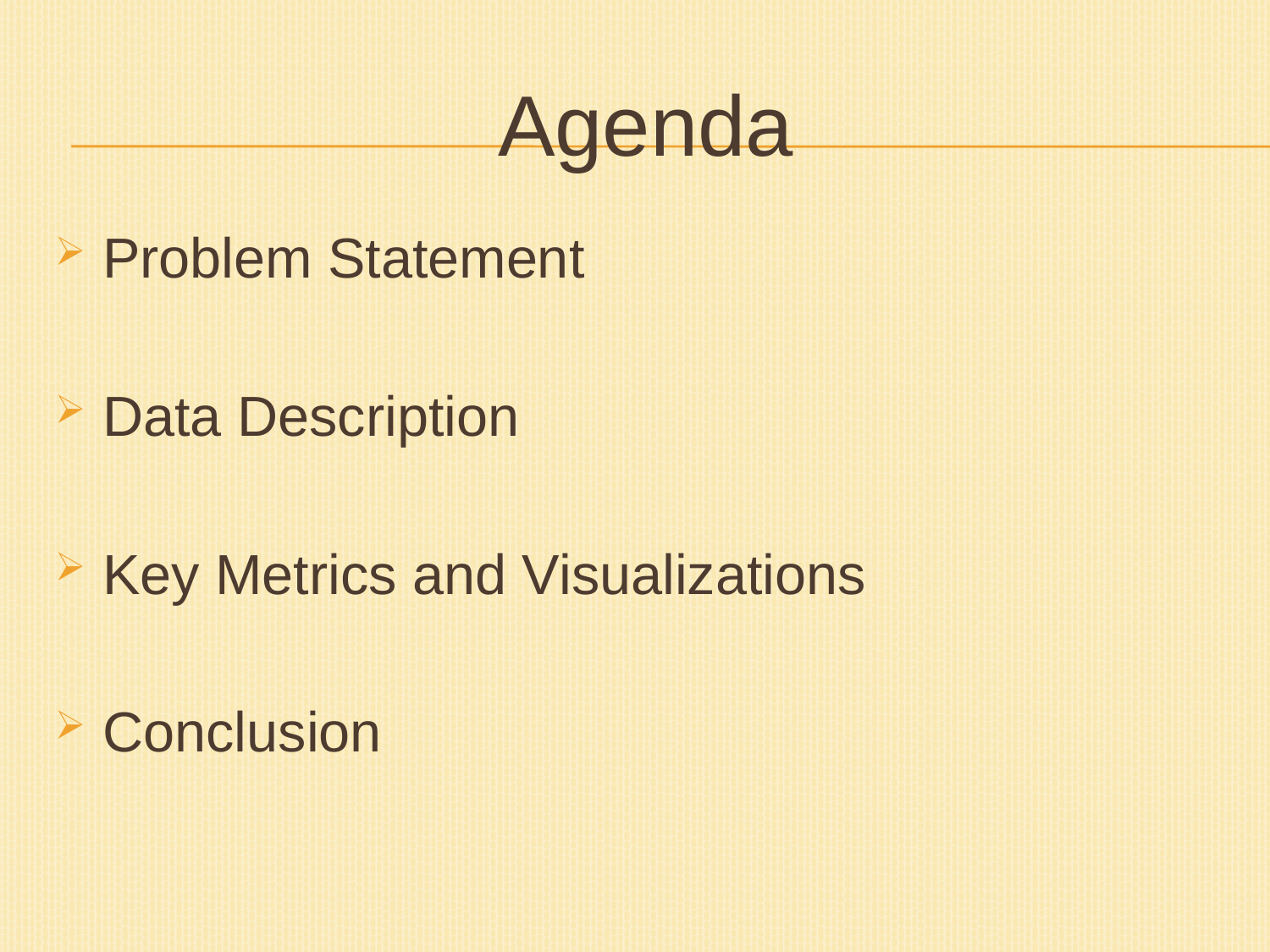

# Agenda
Problem Statement

Data Description

Key Metrics and Visualizations

Conclusion